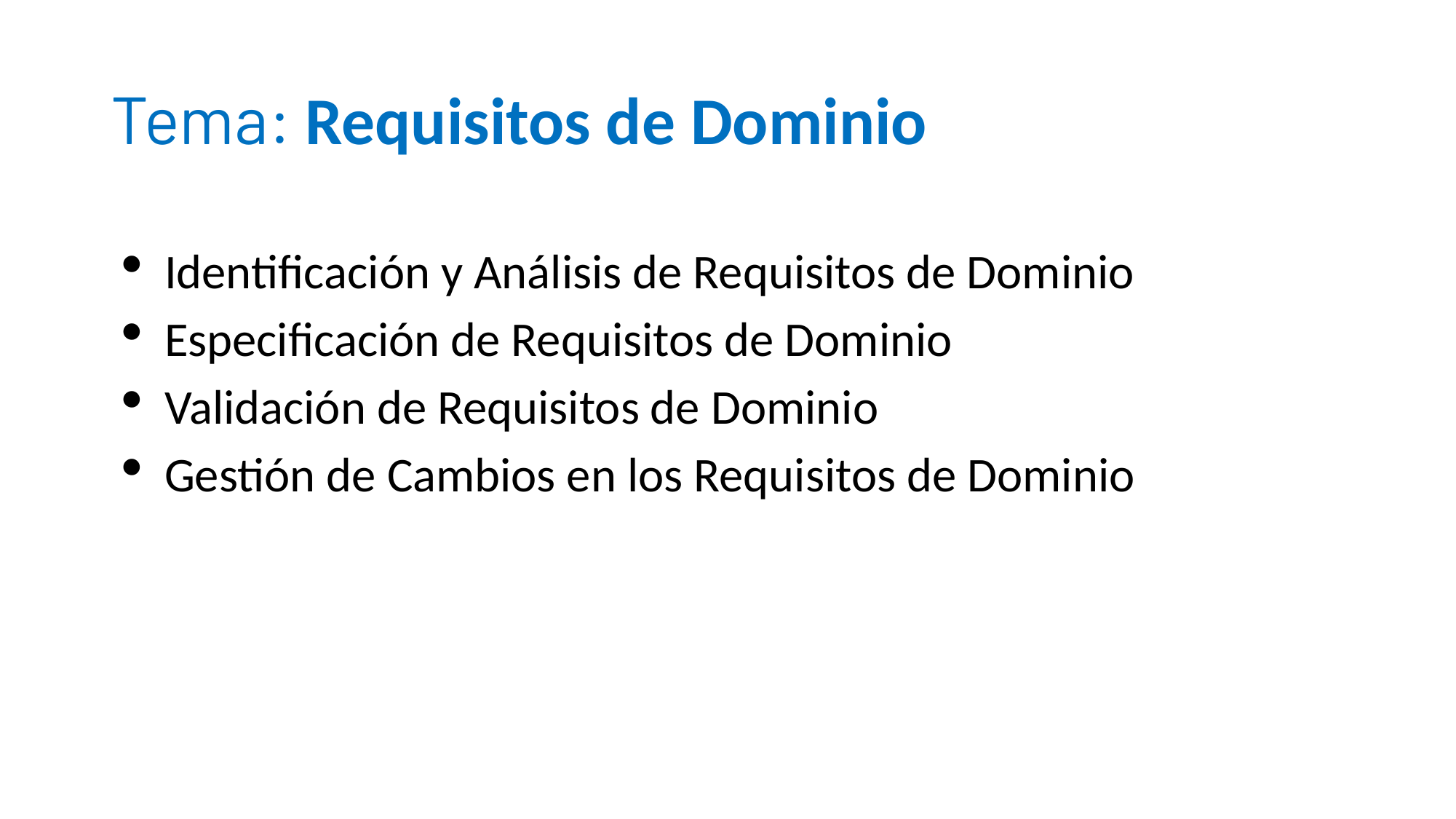

# Tema: Requisitos de Dominio
Identificación y Análisis de Requisitos de Dominio
Especificación de Requisitos de Dominio
Validación de Requisitos de Dominio
Gestión de Cambios en los Requisitos de Dominio